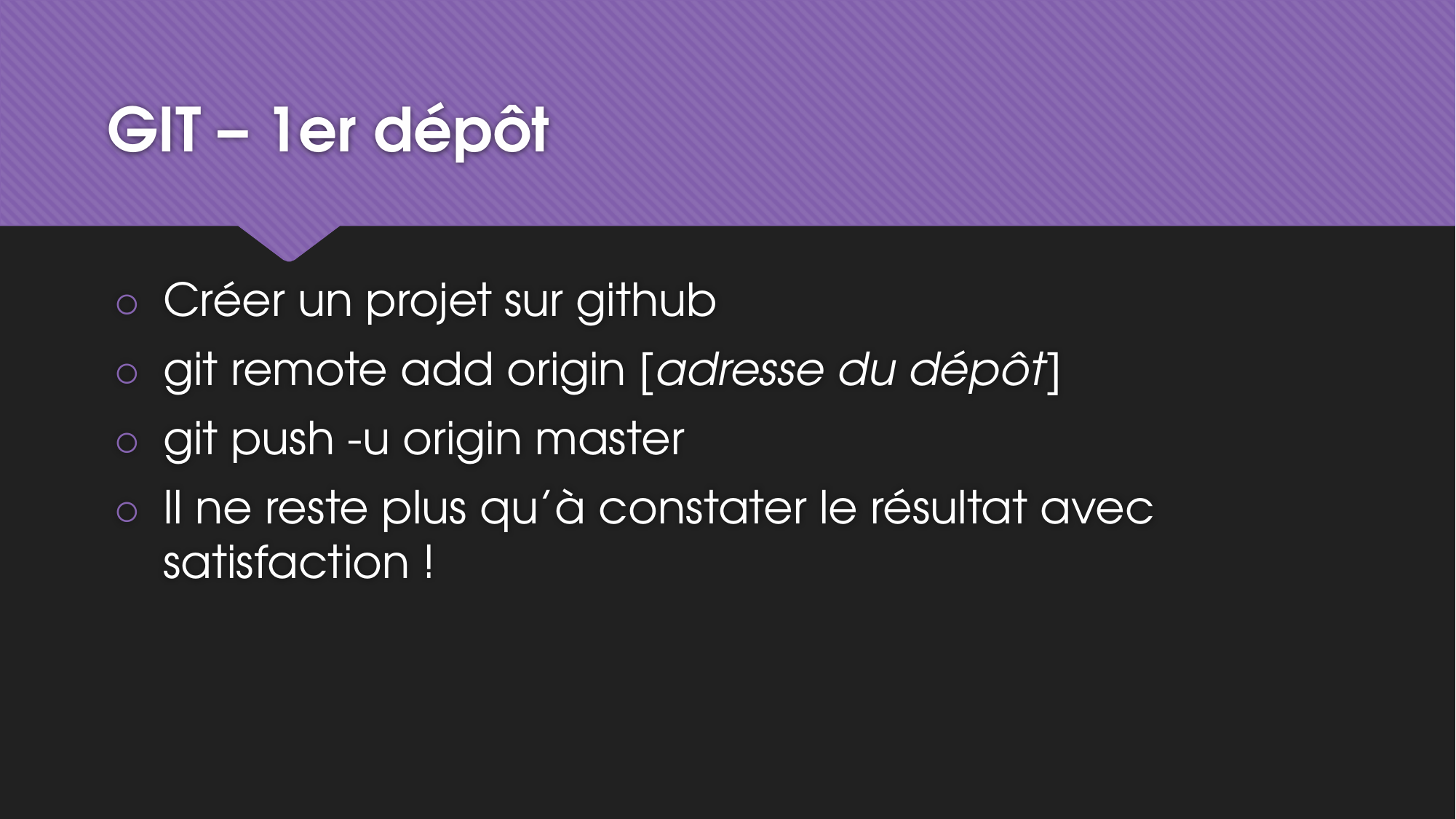

# GIT – 1er dépôt
Créer un projet sur github
git remote add origin [adresse du dépôt]
git push -u origin master
Il ne reste plus qu’à constater le résultat avec satisfaction !